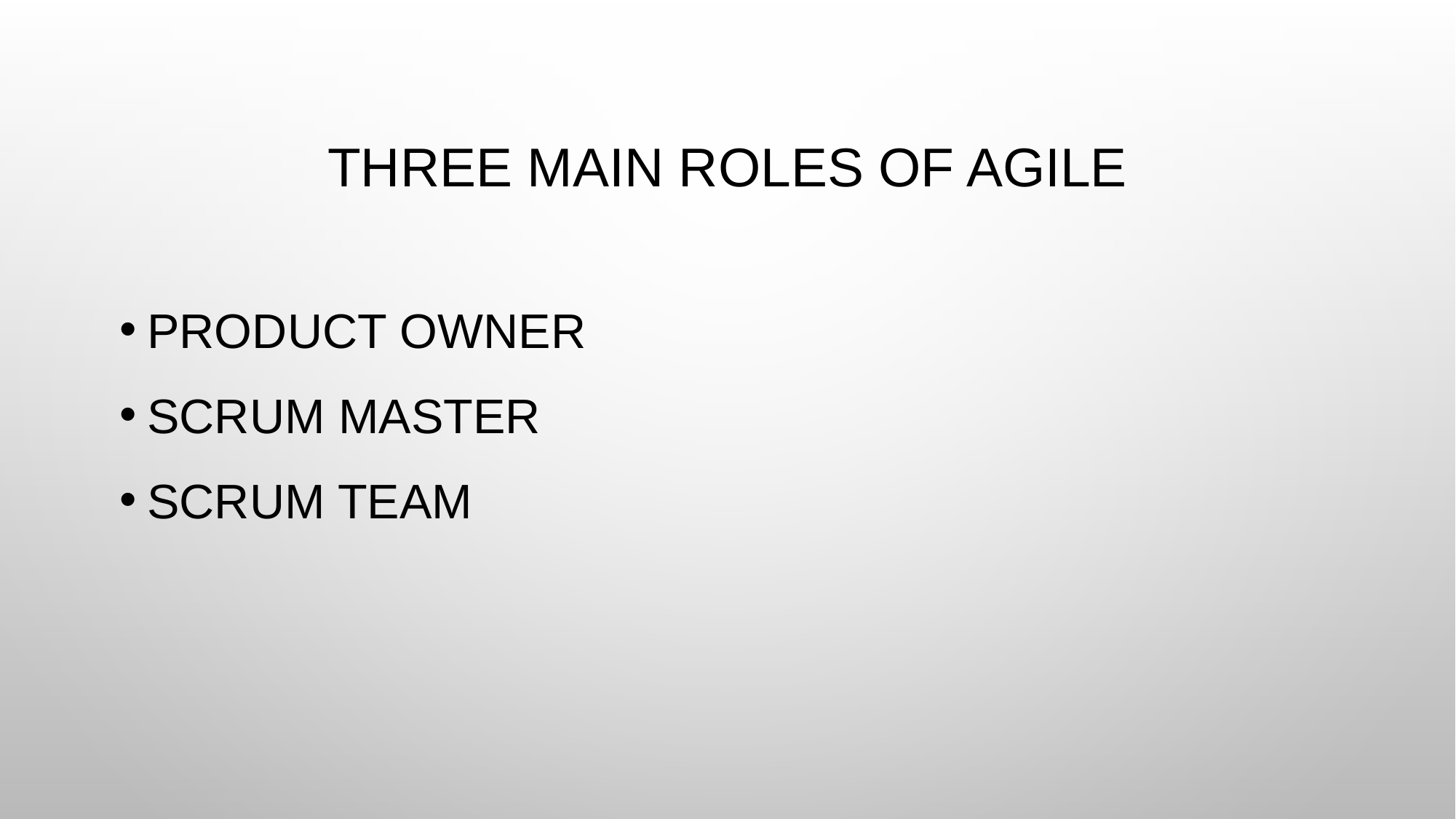

# THREE MAIN ROLES OF AGILE
PRODUCT OWNER
SCRUM MASTER
SCRUM TEAM